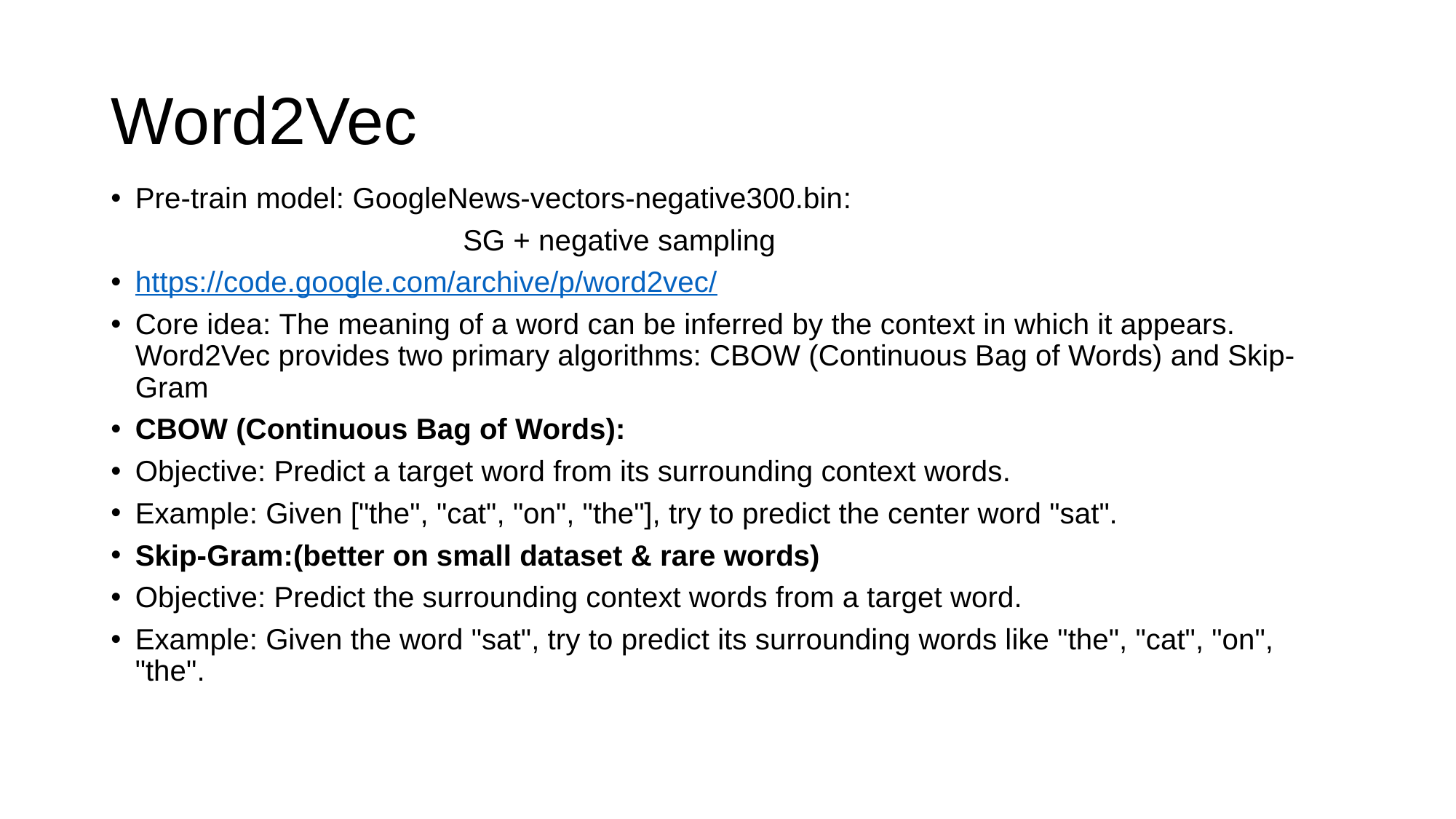

# Word2Vec
Pre-train model: GoogleNews-vectors-negative300.bin:
                                           SG + negative sampling
https://code.google.com/archive/p/word2vec/
Core idea: The meaning of a word can be inferred by the context in which it appears. Word2Vec provides two primary algorithms: CBOW (Continuous Bag of Words) and Skip-Gram
CBOW (Continuous Bag of Words):
Objective: Predict a target word from its surrounding context words.
Example: Given ["the", "cat", "on", "the"], try to predict the center word "sat".
Skip-Gram:(better on small dataset & rare words)
Objective: Predict the surrounding context words from a target word.
Example: Given the word "sat", try to predict its surrounding words like "the", "cat", "on", "the".